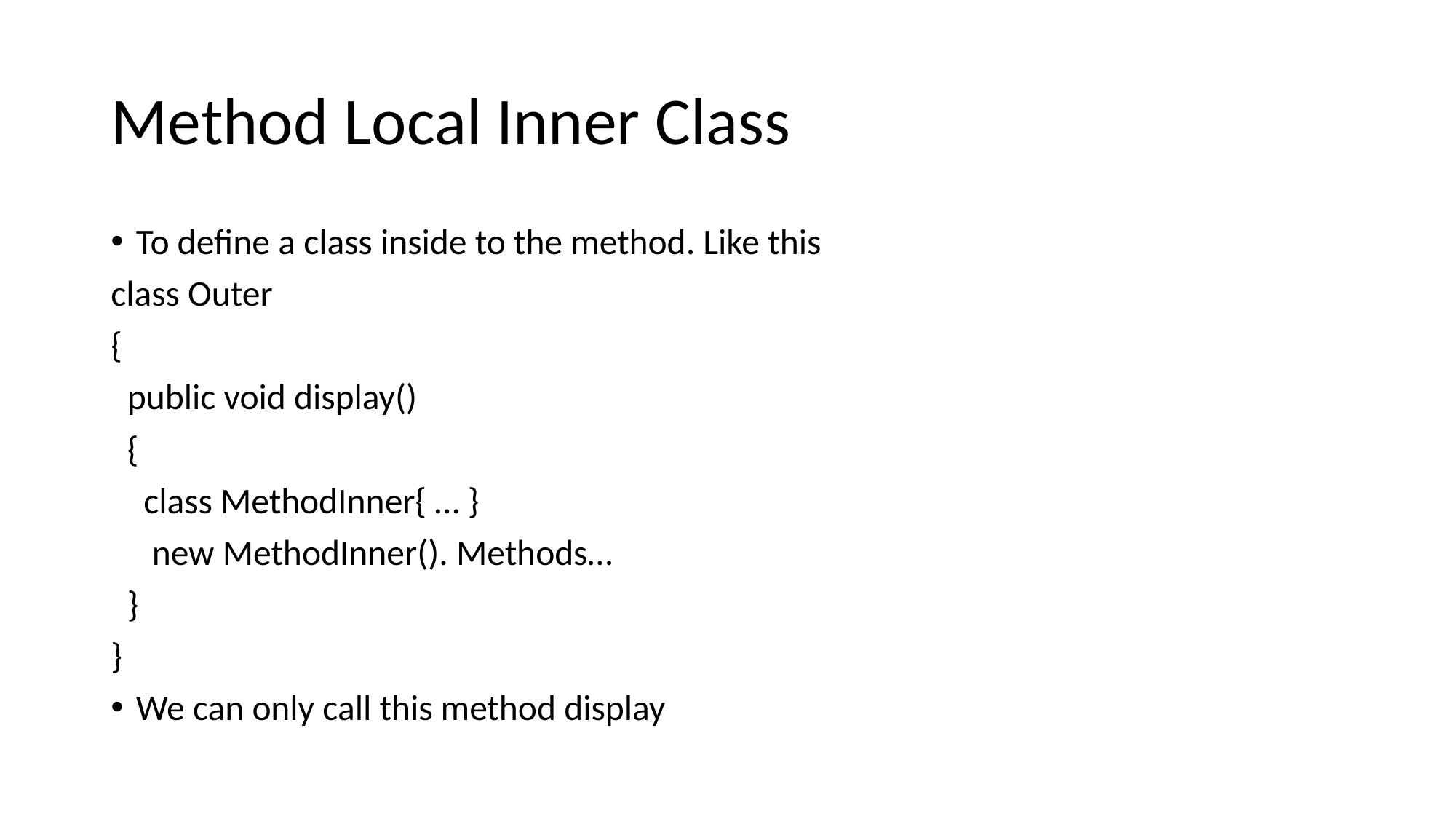

# Method Local Inner Class
To define a class inside to the method. Like this
class Outer
{
  public void display()
  {
    class MethodInner{ … }
     new MethodInner(). Methods…
  }
}
We can only call this method display